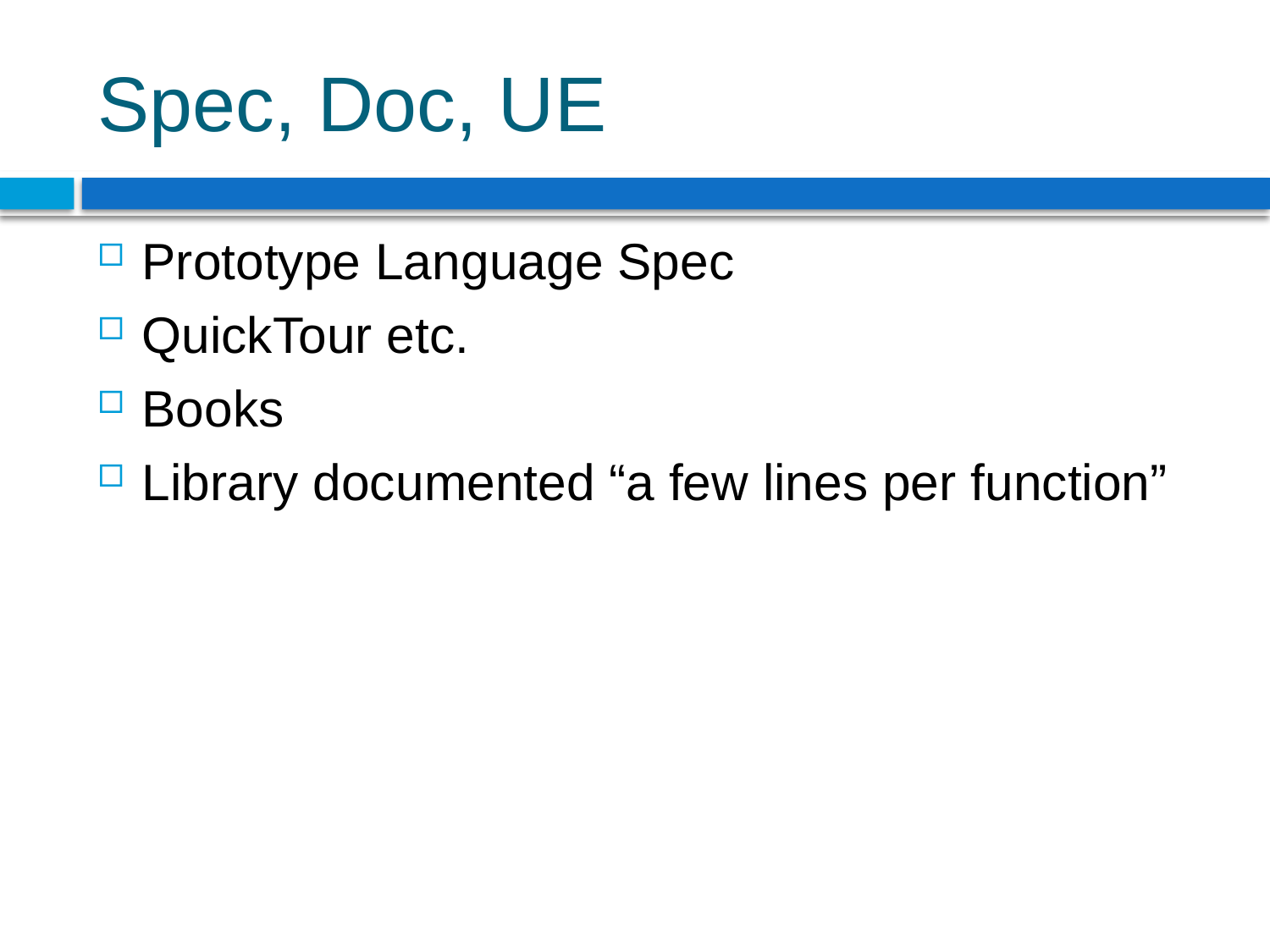

# Spec, Doc, UE
Prototype Language Spec
QuickTour etc.
Books
Library documented “a few lines per function”